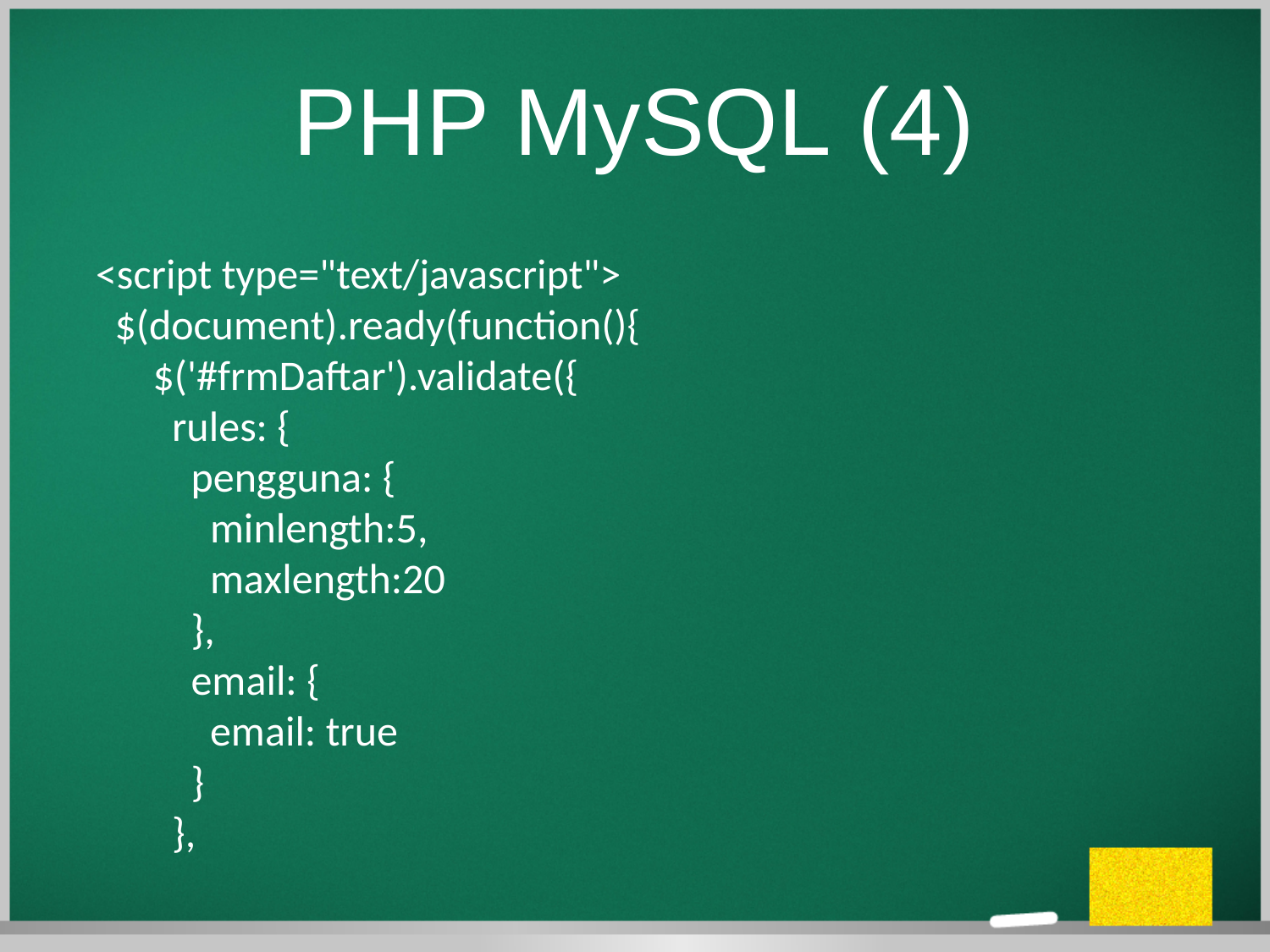

PHP MySQL (4)
<script type="text/javascript">
  $(document).ready(function(){
      $('#frmDaftar').validate({
        rules: {
          pengguna: {
            minlength:5,
            maxlength:20
          },
          email: {
            email: true
          }
        },